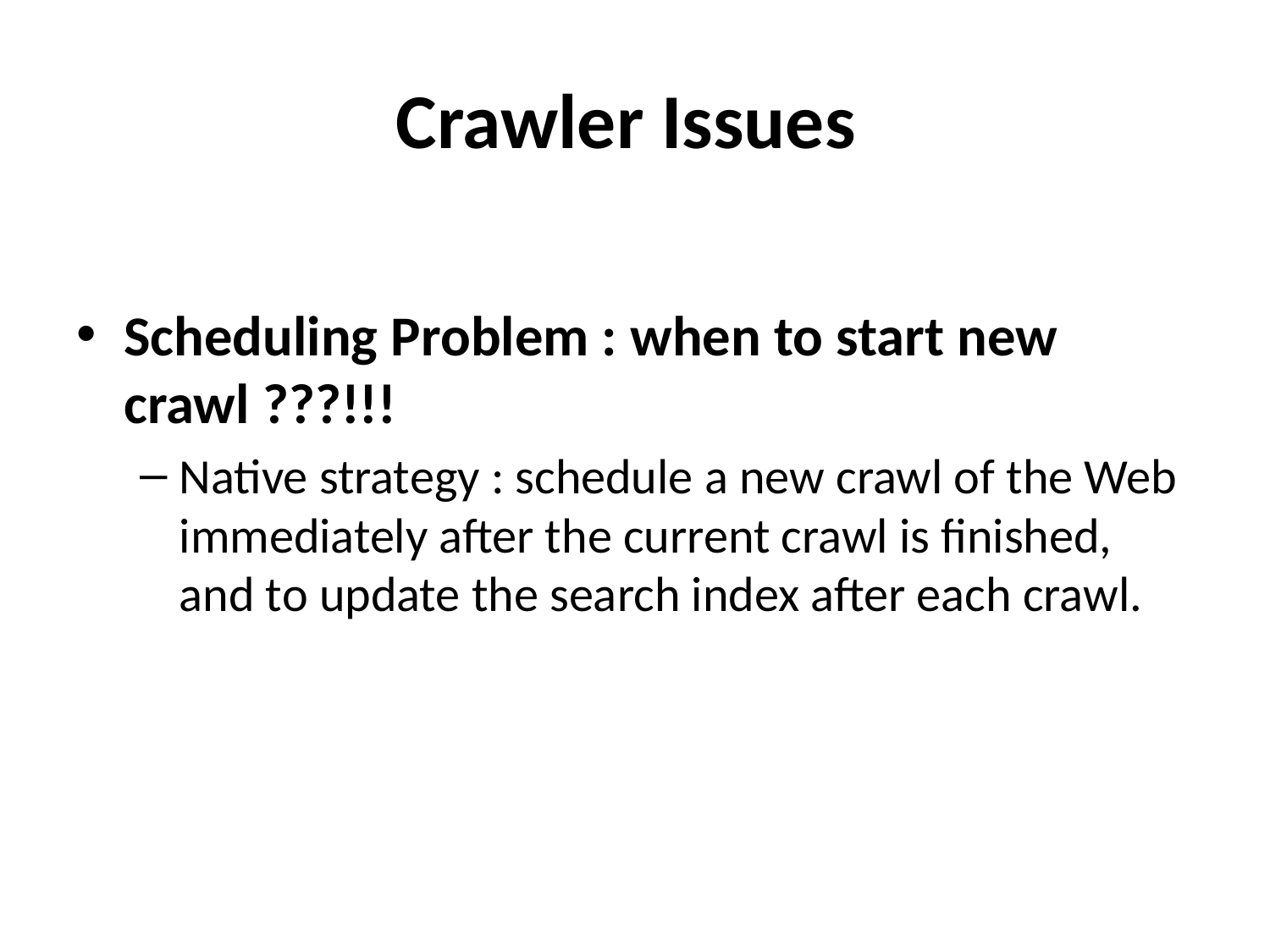

# Crawler Issues

Scheduling Problem : when to start new crawl ???!!!
Native strategy : schedule a new crawl of the Web immediately after the current crawl is finished, and to update the search index after each crawl.